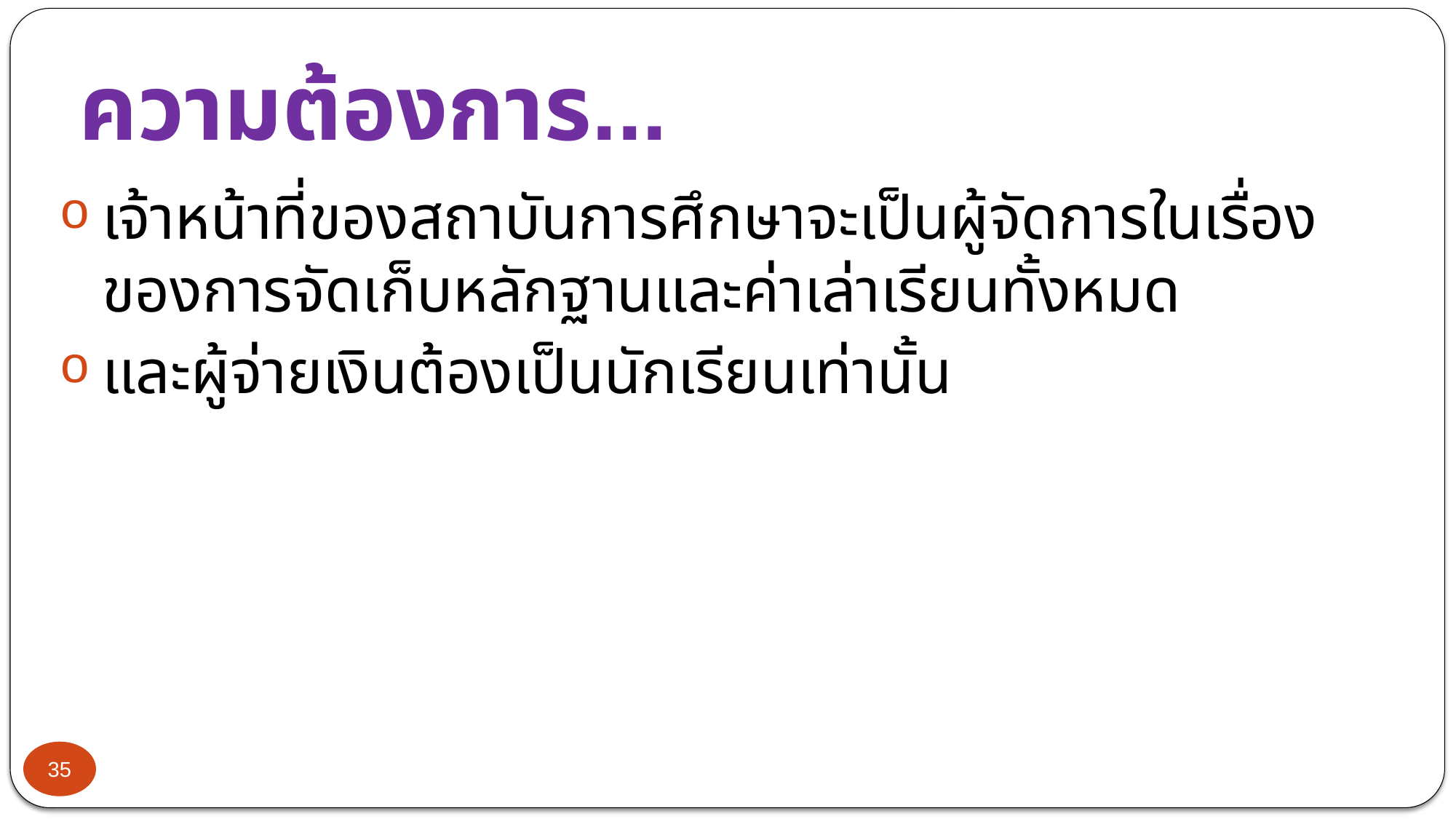

# ความต้องการ...
เจ้าหน้าที่ของสถาบันการศึกษาจะเป็นผู้จัดการในเรื่องของการจัดเก็บหลักฐานและค่าเล่าเรียนทั้งหมด
และผู้จ่ายเงินต้องเป็นนักเรียนเท่านั้น

35